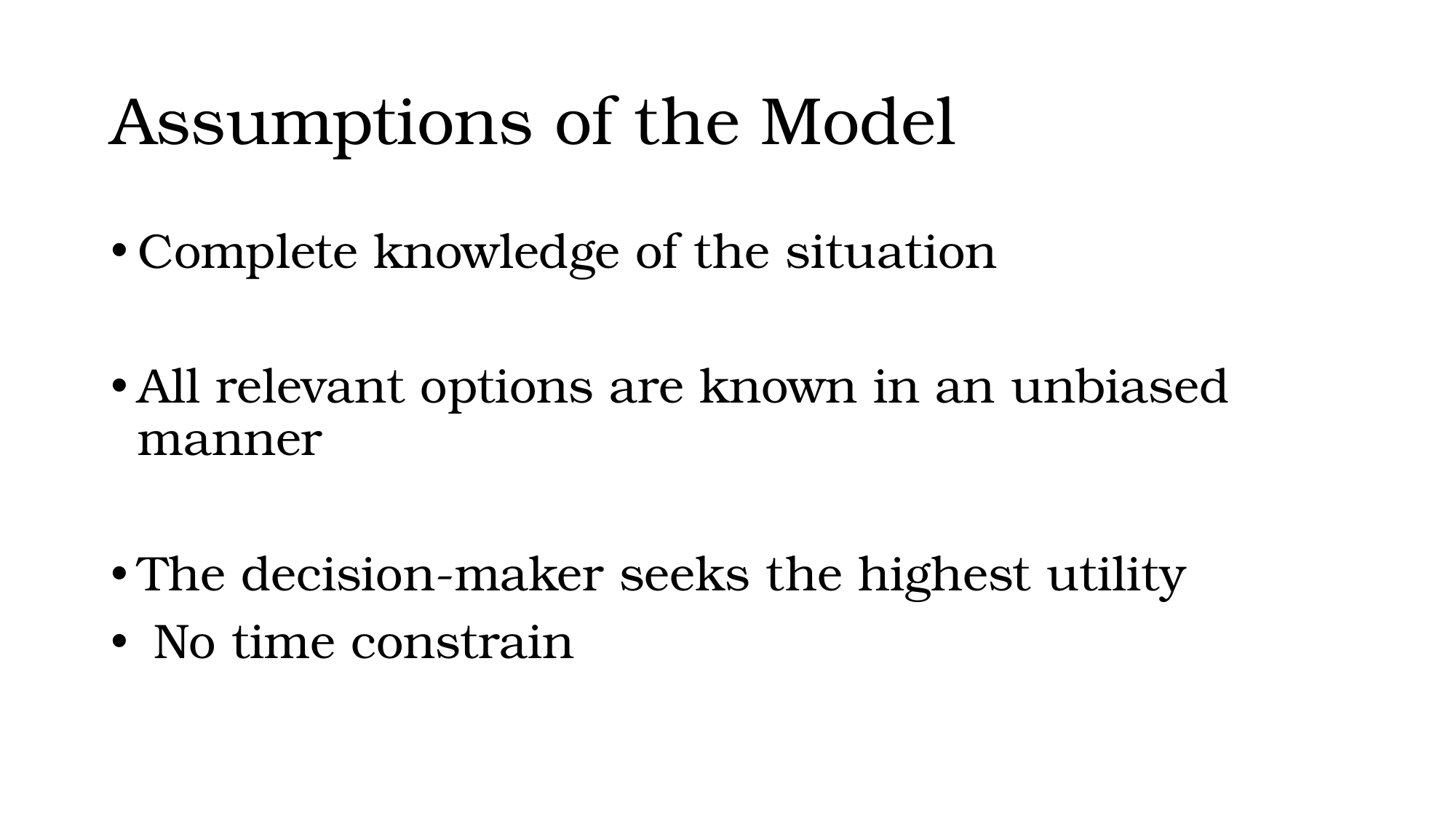

# Assumptions of the Model
Complete knowledge of the situation

All relevant options are known in an unbiased manner

The decision-maker seeks the highest utility
 No time constrain